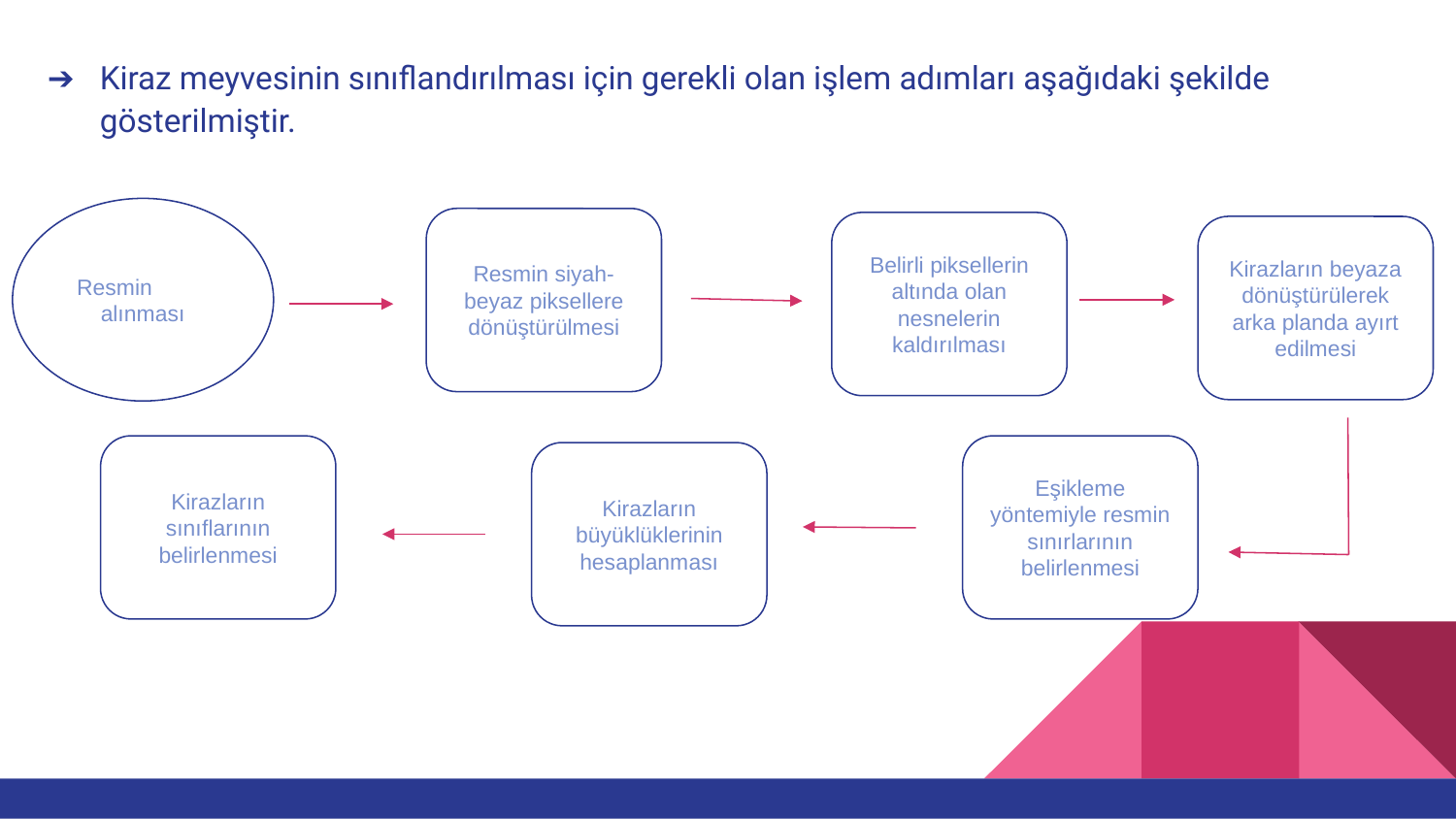

Kiraz meyvesinin sınıflandırılması için gerekli olan işlem adımları aşağıdaki şekilde gösterilmiştir.
Resmin          alınması
Resmin siyah-beyaz piksellere dönüştürülmesi
Belirli piksellerin altında olan nesnelerin kaldırılması
Kirazların beyaza dönüştürülerek arka planda ayırt edilmesi
Kirazların sınıflarının belirlenmesi
Eşikleme yöntemiyle resmin sınırlarının belirlenmesi
Kirazların büyüklüklerinin hesaplanması